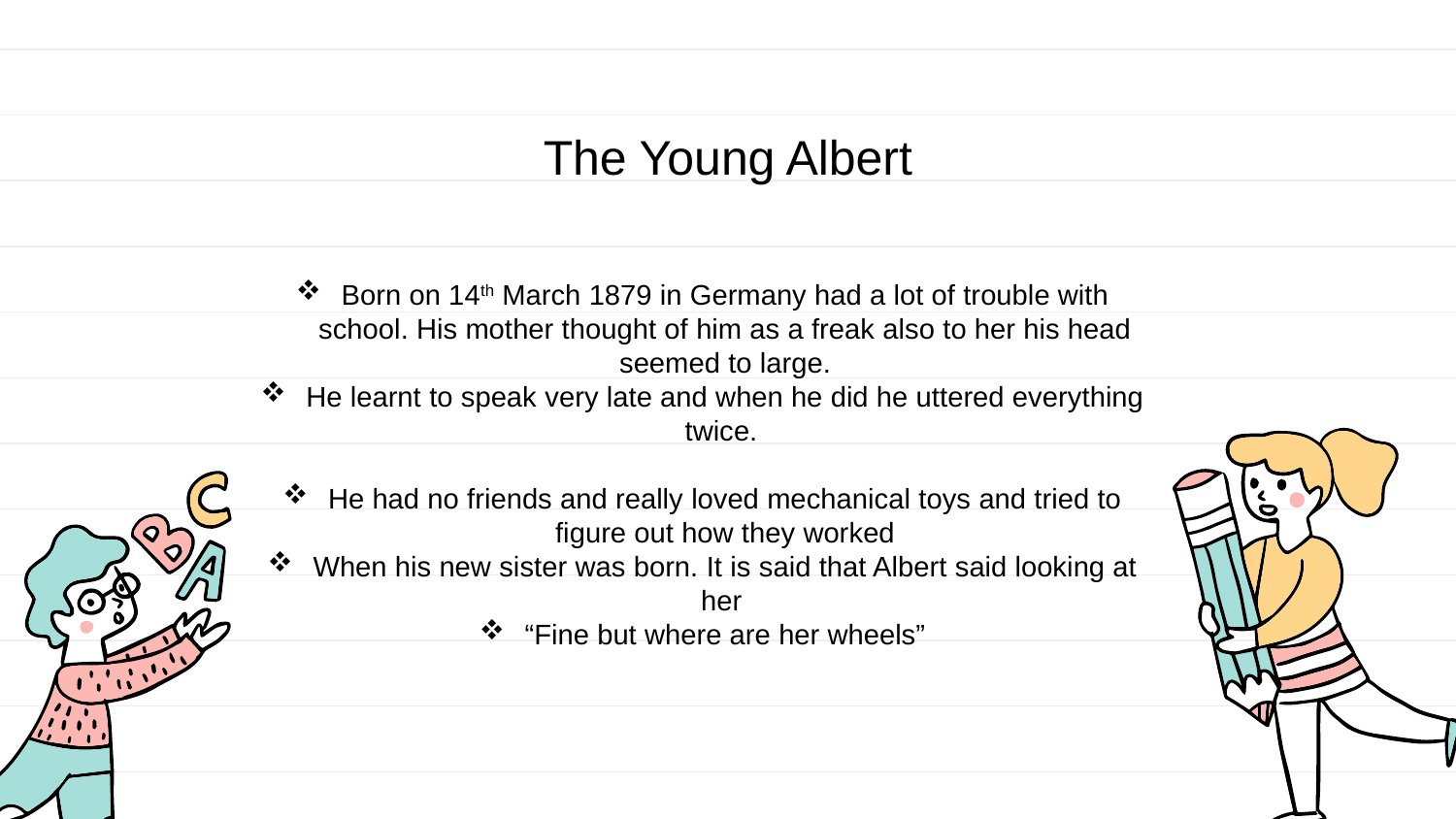

# The Young Albert
Born on 14th March 1879 in Germany had a lot of trouble with school. His mother thought of him as a freak also to her his head seemed to large.
He learnt to speak very late and when he did he uttered everything twice.

He had no friends and really loved mechanical toys and tried to figure out how they worked
When his new sister was born. It is said that Albert said looking at her
“Fine but where are her wheels”